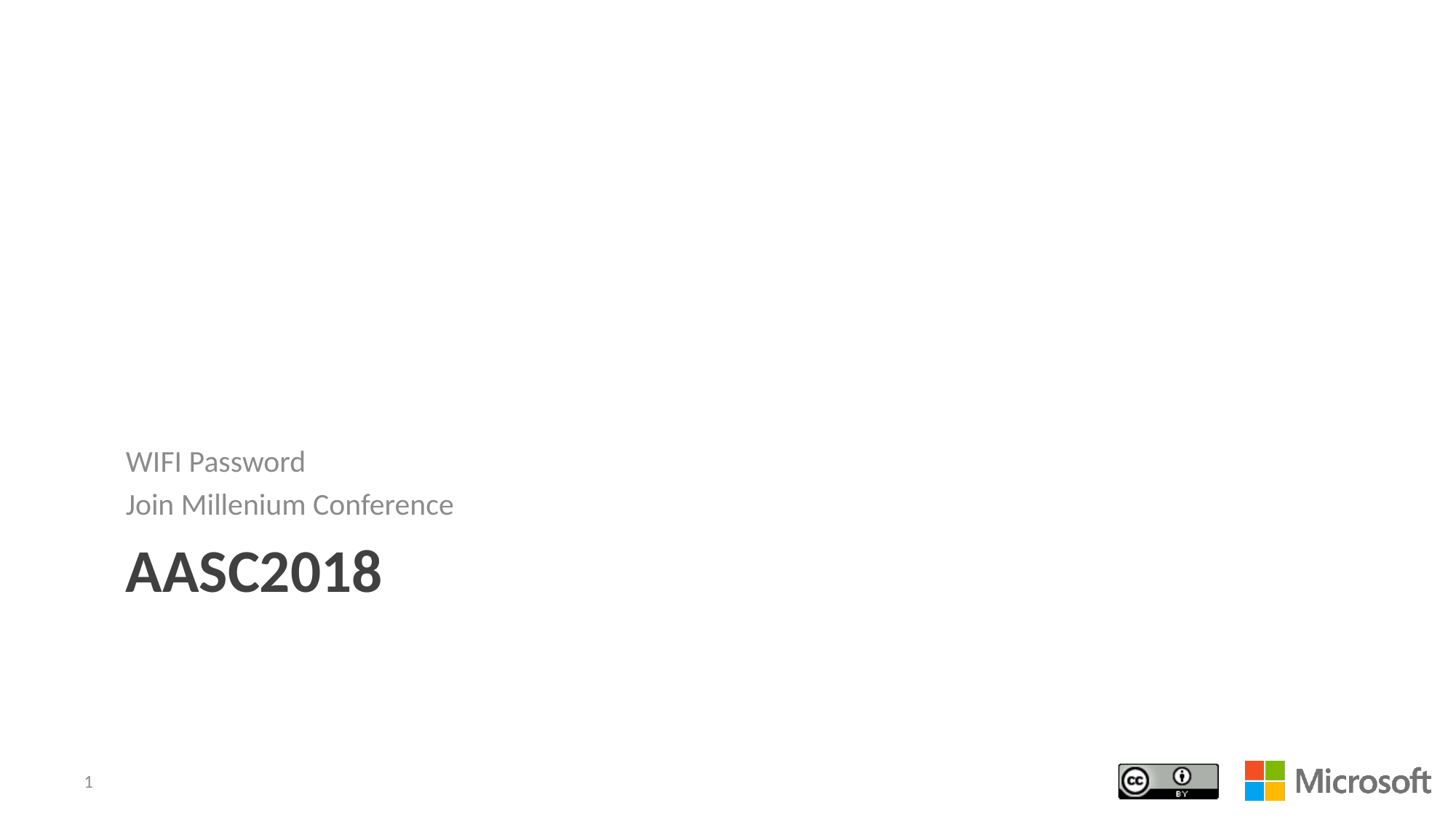

WIFI Password
Join Millenium Conference
# AASC2018
1